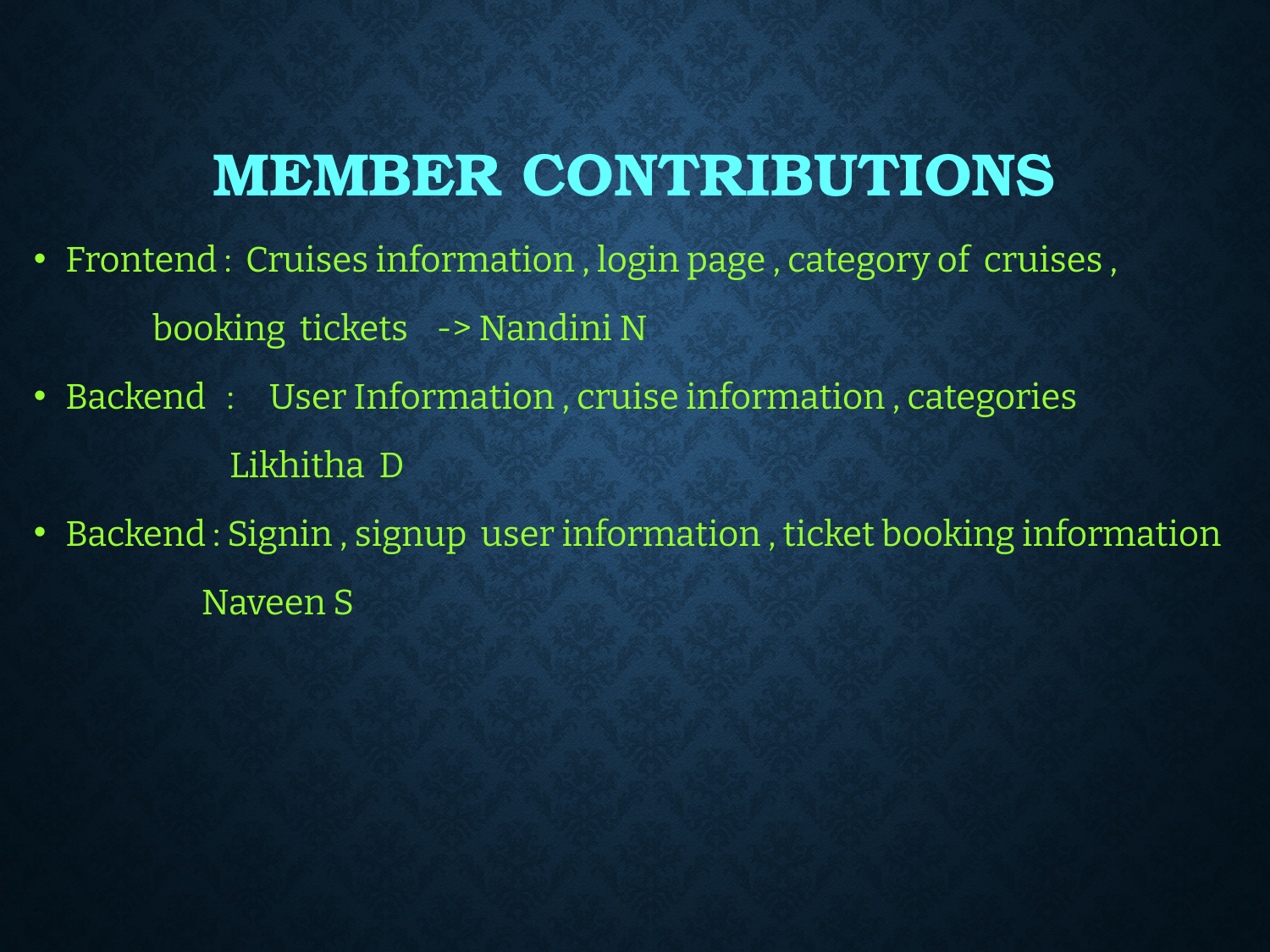

# Member Contributions
Frontend :  Cruises information , login page , category of  cruises ,
                 booking  tickets    -> Nandini N
Backend   :     User Information , cruise information , categories
                            Likhitha  D
Backend : Signin , signup  user information , ticket booking information
                        Naveen S